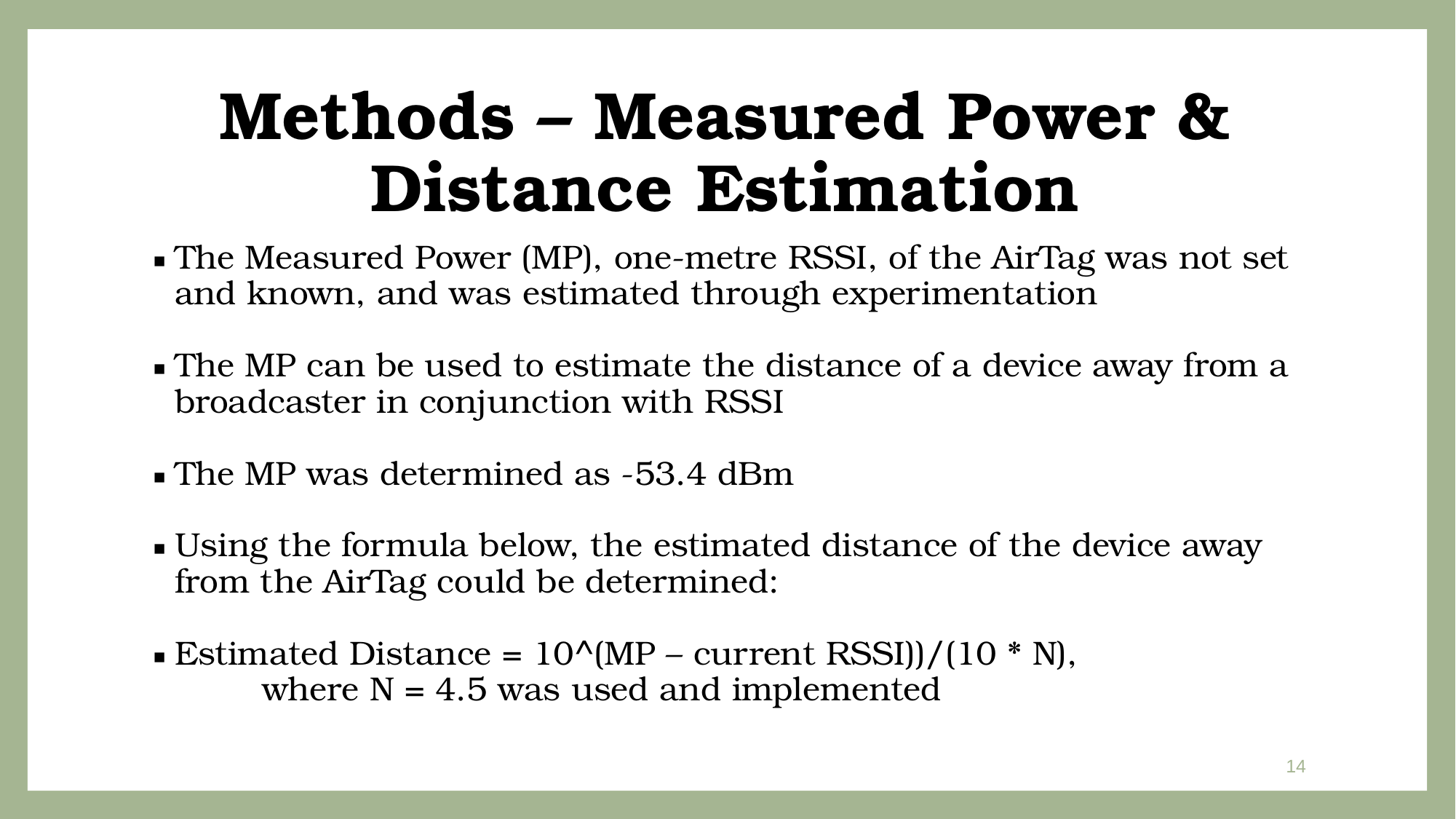

# Methods – Measured Power & Distance Estimation
The Measured Power (MP), one-metre RSSI, of the AirTag was not set and known, and was estimated through experimentation

The MP can be used to estimate the distance of a device away from a broadcaster in conjunction with RSSI

The MP was determined as -53.4 dBm

Using the formula below, the estimated distance of the device away from the AirTag could be determined:

Estimated Distance = 10^(MP – current RSSI))/(10 * N),
	where N = 4.5 was used and implemented

14